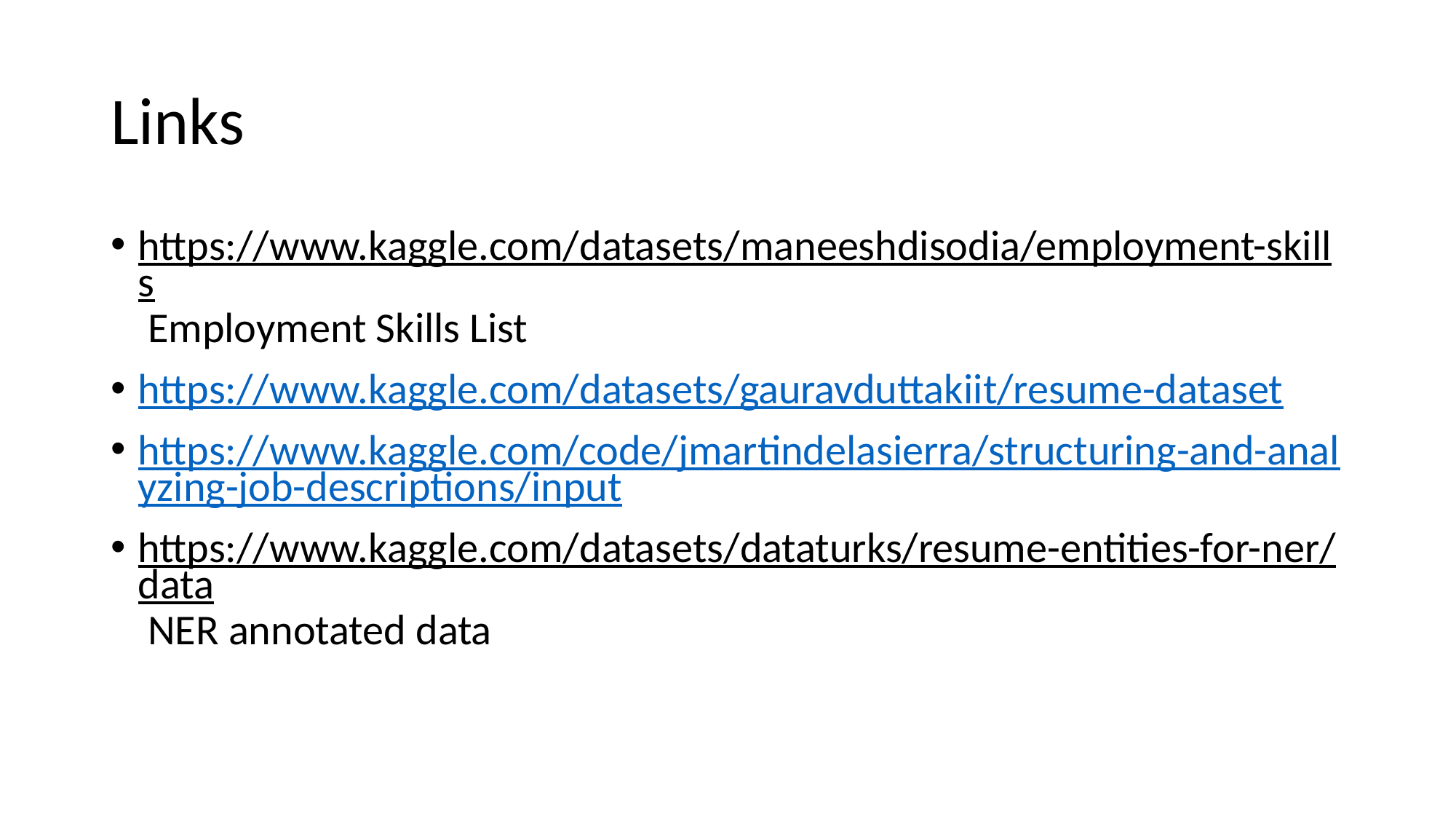

# Links
https://www.kaggle.com/datasets/maneeshdisodia/employment-skills Employment Skills List
https://www.kaggle.com/datasets/gauravduttakiit/resume-dataset
https://www.kaggle.com/code/jmartindelasierra/structuring-and-analyzing-job-descriptions/input
https://www.kaggle.com/datasets/dataturks/resume-entities-for-ner/data NER annotated data